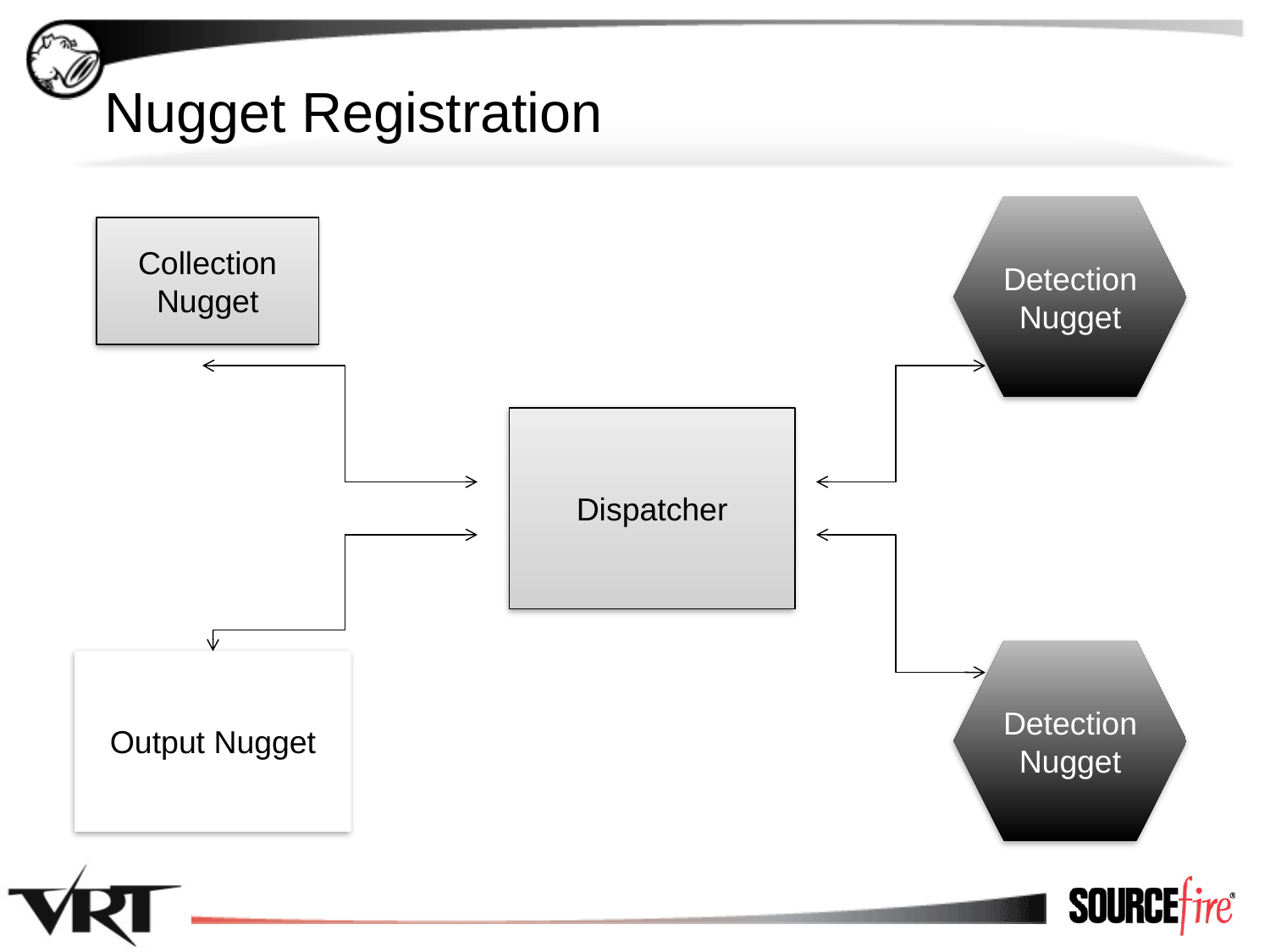

# Nugget Registration
Detection Nugget
Collection Nugget
Dispatcher
Detection Nugget
Output Nugget